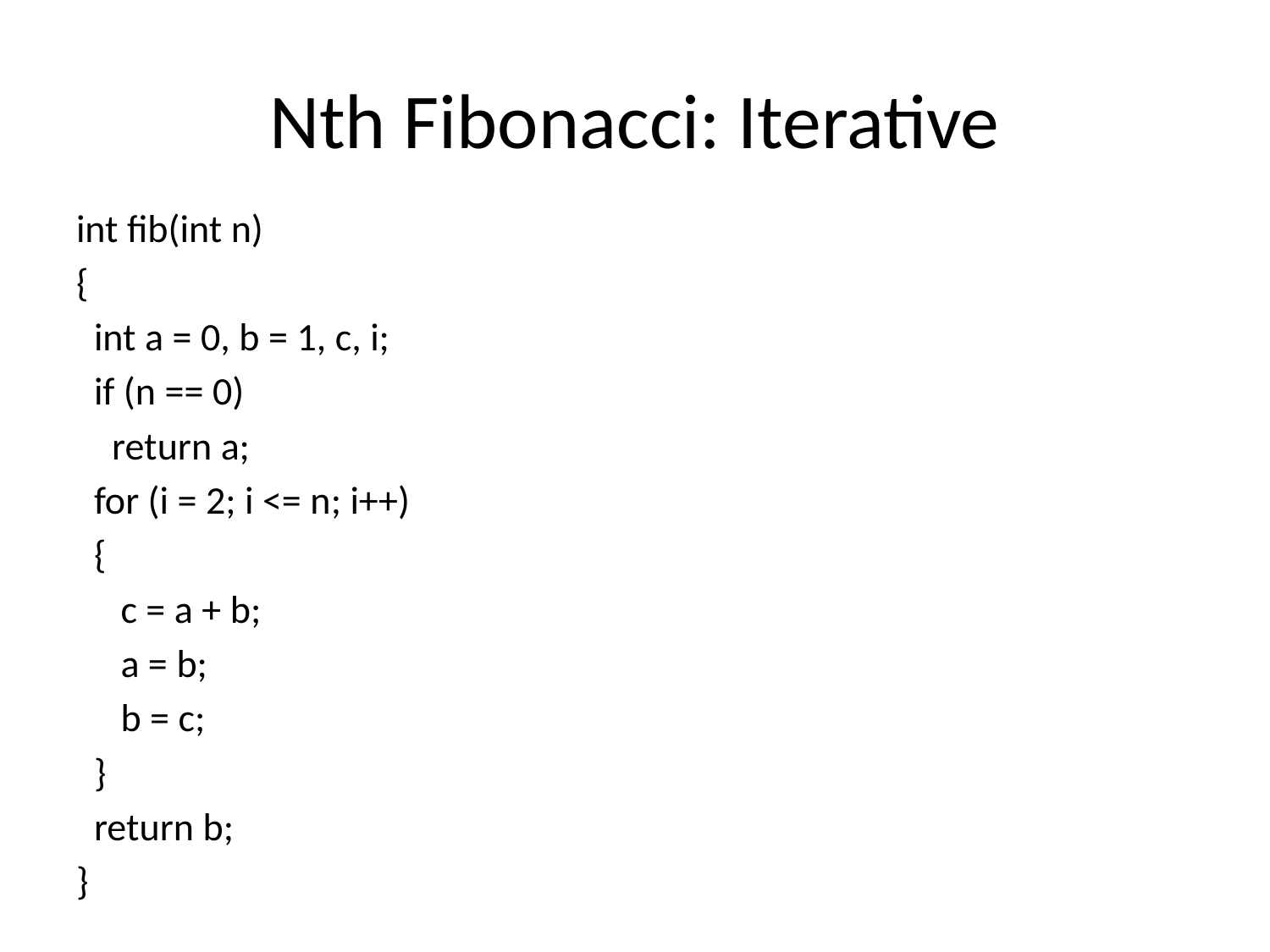

# Nth Fibonacci: Iterative
int fib(int n)
{
  int a = 0, b = 1, c, i;
  if (n == 0)
    return a;
  for (i = 2; i <= n; i++)
  {
     c = a + b;
     a = b;
     b = c;
  }
  return b;
}